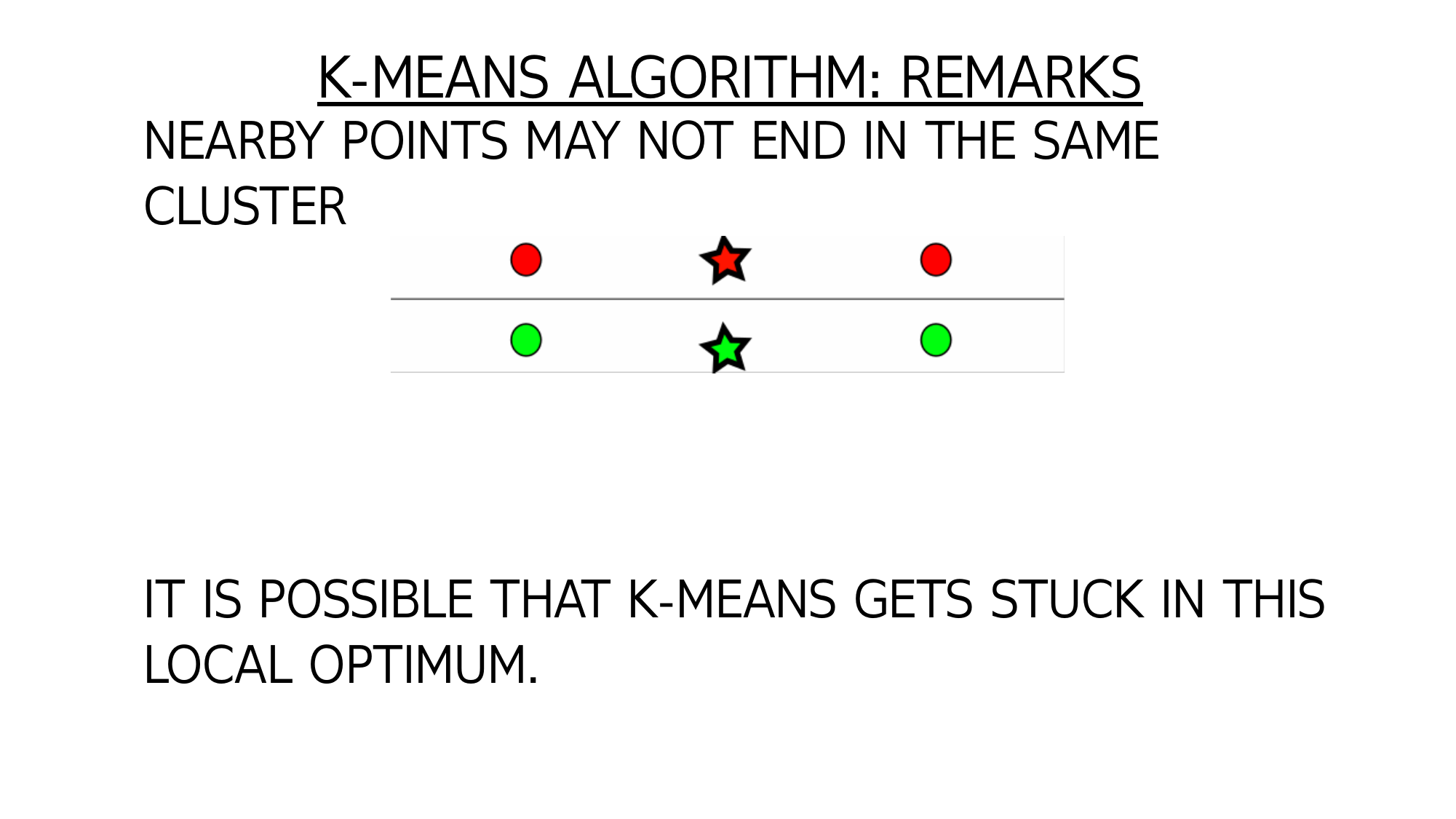

K-Means Algorithm: remarks
Nearby points may not end in the same cluster

It is possible that K-means gets stuck in this local optimum.